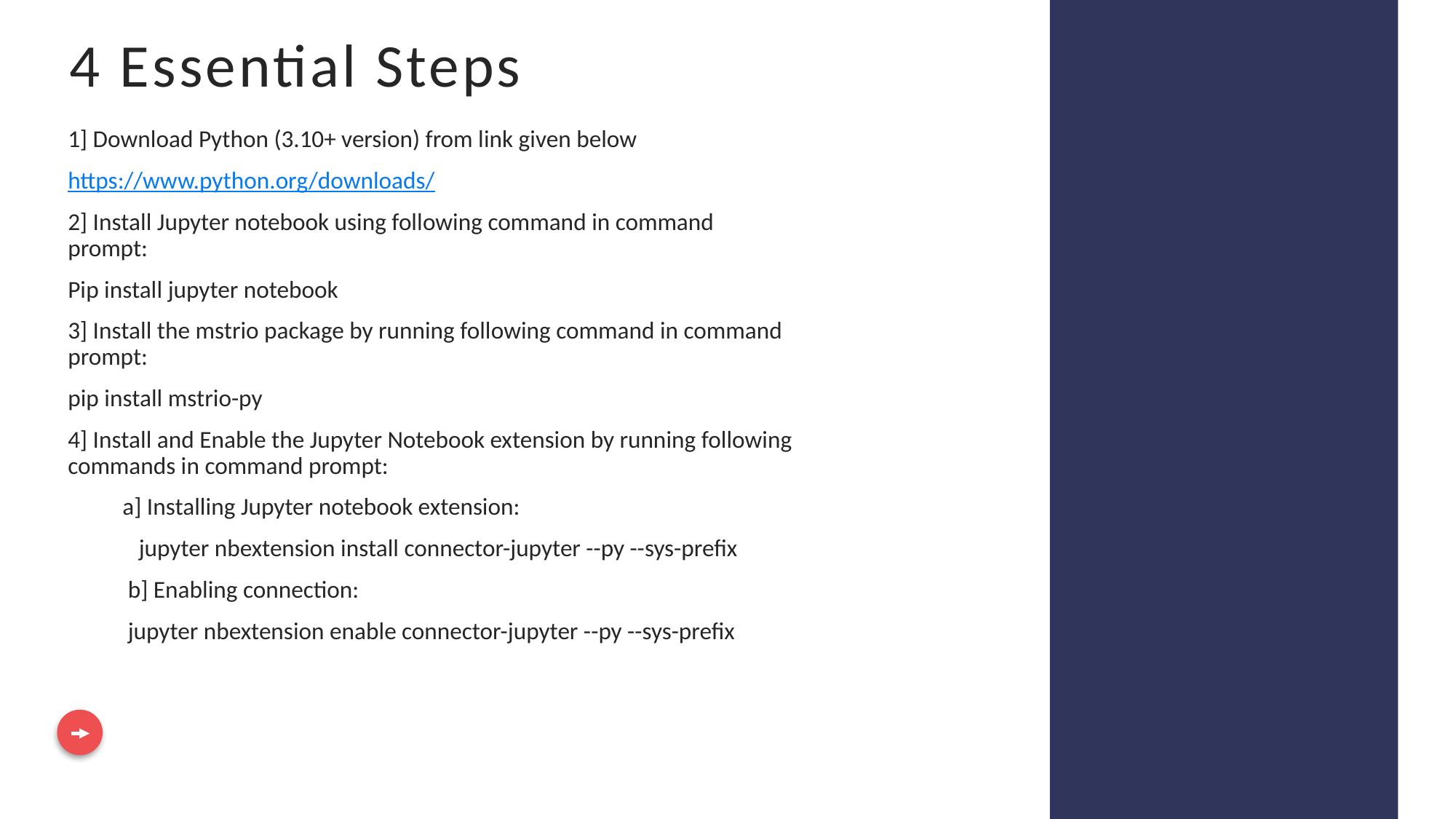

# 4 Essential Steps
1] Download Python (3.10+ version) from link given below
https://www.python.org/downloads/
2] Install Jupyter notebook using following command in command prompt:
Pip install jupyter notebook
3] Install the mstrio package by running following command in command prompt:
pip install mstrio-py
4] Install and Enable the Jupyter Notebook extension by running following commands in command prompt:
          a] Installing Jupyter notebook extension:
             jupyter nbextension install connector-jupyter --py --sys-prefix
           b] Enabling connection:
           jupyter nbextension enable connector-jupyter --py --sys-prefix